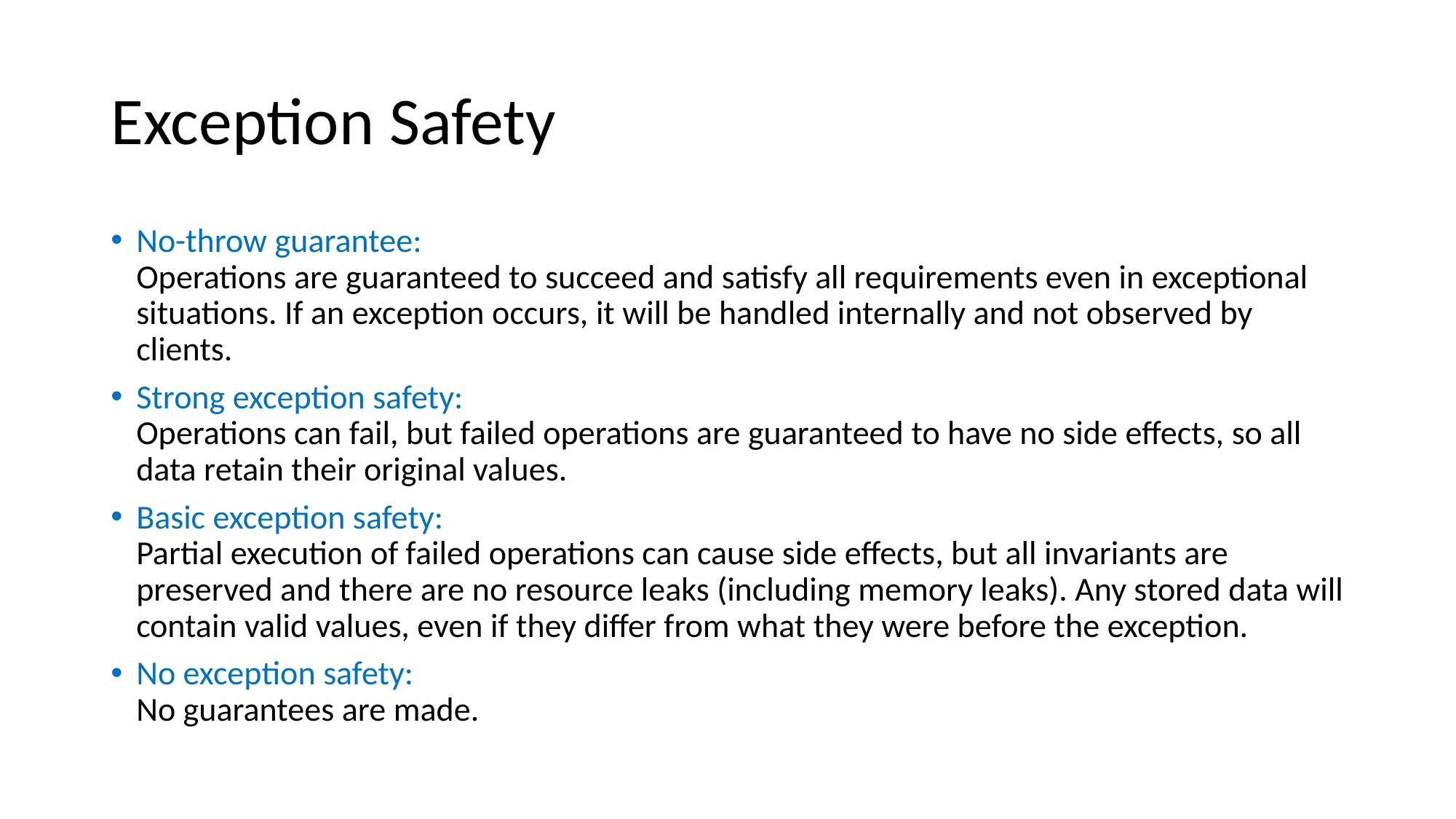

# Exception Safety
No-throw guarantee:
Operations are guaranteed to succeed and satisfy all requirements even in exceptional situations. If an exception occurs, it will be handled internally and not observed by clients.
Strong exception safety:
Operations can fail, but failed operations are guaranteed to have no side effects, so all data retain their original values.
Basic exception safety:
Partial execution of failed operations can cause side effects, but all invariants are preserved and there are no resource leaks (including memory leaks). Any stored data will contain valid values, even if they differ from what they were before the exception.
No exception safety:
No guarantees are made.